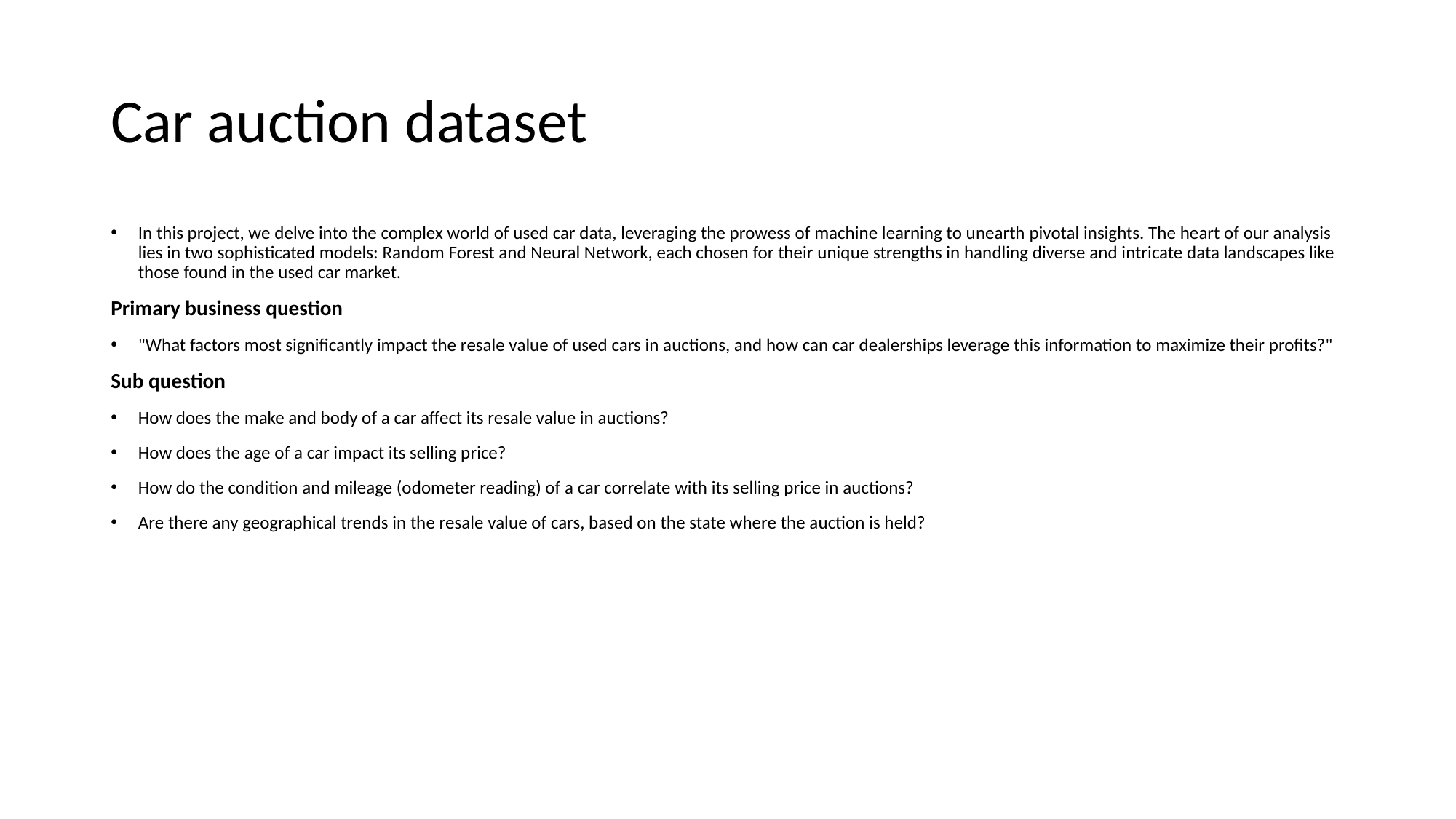

# Car auction dataset
In this project, we delve into the complex world of used car data, leveraging the prowess of machine learning to unearth pivotal insights. The heart of our analysis lies in two sophisticated models: Random Forest and Neural Network, each chosen for their unique strengths in handling diverse and intricate data landscapes like those found in the used car market.
Primary business question
"What factors most significantly impact the resale value of used cars in auctions, and how can car dealerships leverage this information to maximize their profits?"
Sub question
How does the make and body of a car affect its resale value in auctions?
How does the age of a car impact its selling price?
How do the condition and mileage (odometer reading) of a car correlate with its selling price in auctions?
Are there any geographical trends in the resale value of cars, based on the state where the auction is held?